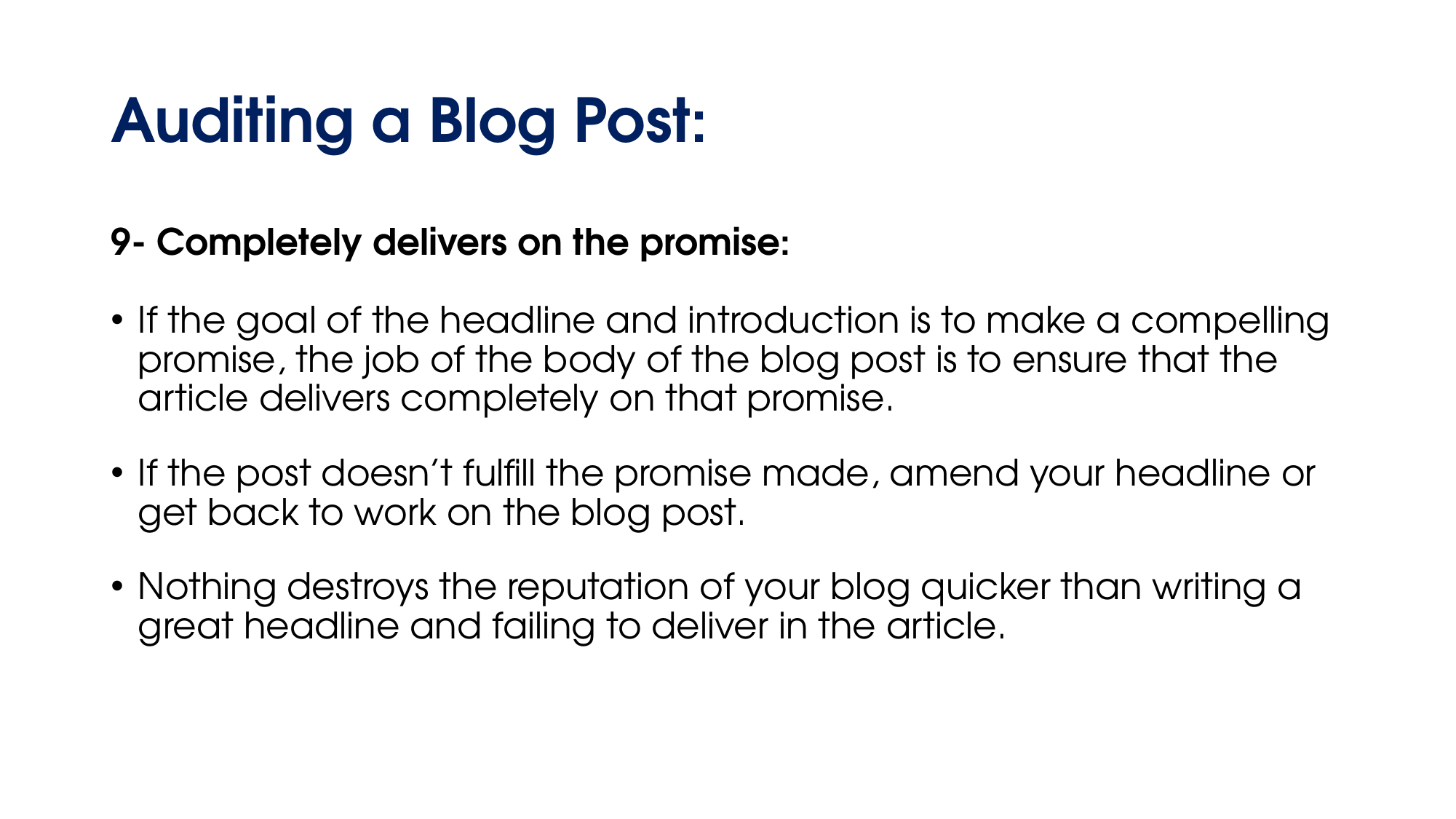

# Auditing a Blog Post:
9- Completely delivers on the promise:

If the goal of the headline and introduction is to make a compelling promise, the job of the body of the blog post is to ensure that the article delivers completely on that promise.

If the post doesn’t fulfill the promise made, amend your headline or get back to work on the blog post.

Nothing destroys the reputation of your blog quicker than writing a great headline and failing to deliver in the article.